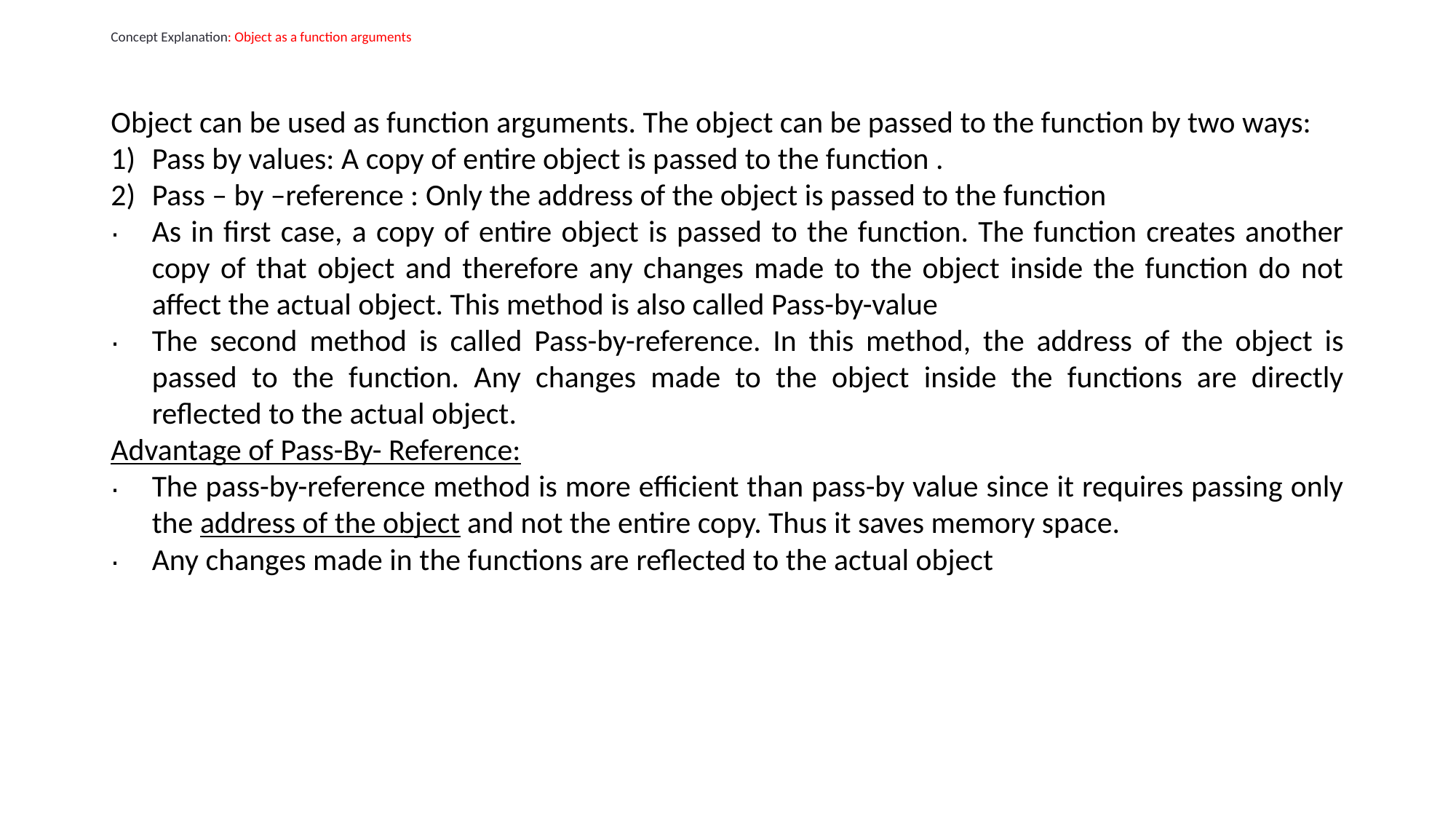

# Concept Explanation: Object as a function arguments

Object can be used as function arguments. The object can be passed to the function by two ways:
Pass by values: A copy of entire object is passed to the function .
Pass – by –reference : Only the address of the object is passed to the function
As in first case, a copy of entire object is passed to the function. The function creates another copy of that object and therefore any changes made to the object inside the function do not affect the actual object. This method is also called Pass-by-value
The second method is called Pass-by-reference. In this method, the address of the object is passed to the function. Any changes made to the object inside the functions are directly reflected to the actual object.
Advantage of Pass-By- Reference:
The pass-by-reference method is more efficient than pass-by value since it requires passing only the address of the object and not the entire copy. Thus it saves memory space.
Any changes made in the functions are reflected to the actual object